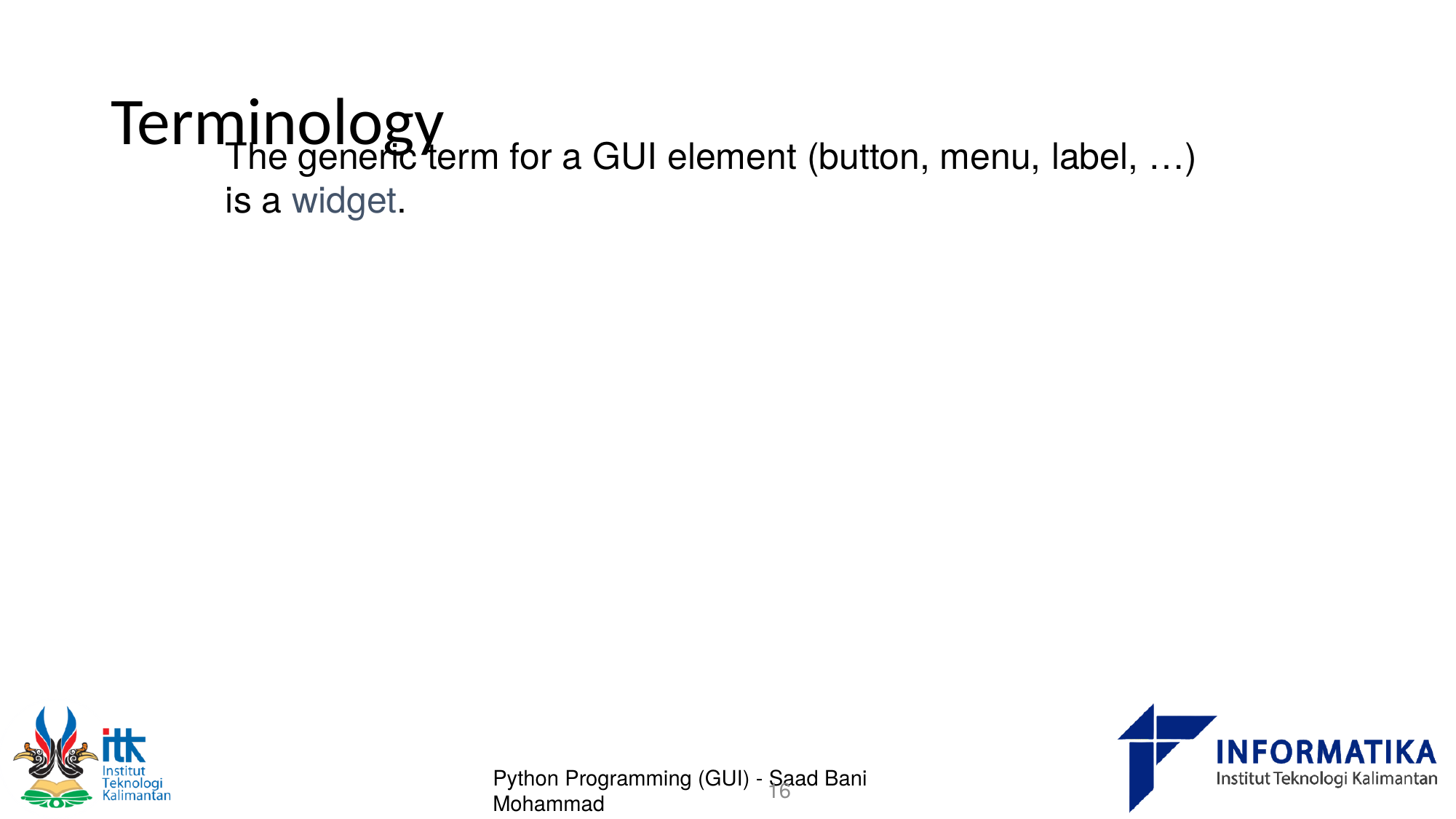

# Terminology
The generic term for a GUI element (button, menu, label, …)
is a widget.
Python Programming (GUI) - Saad Bani Mohammad

16